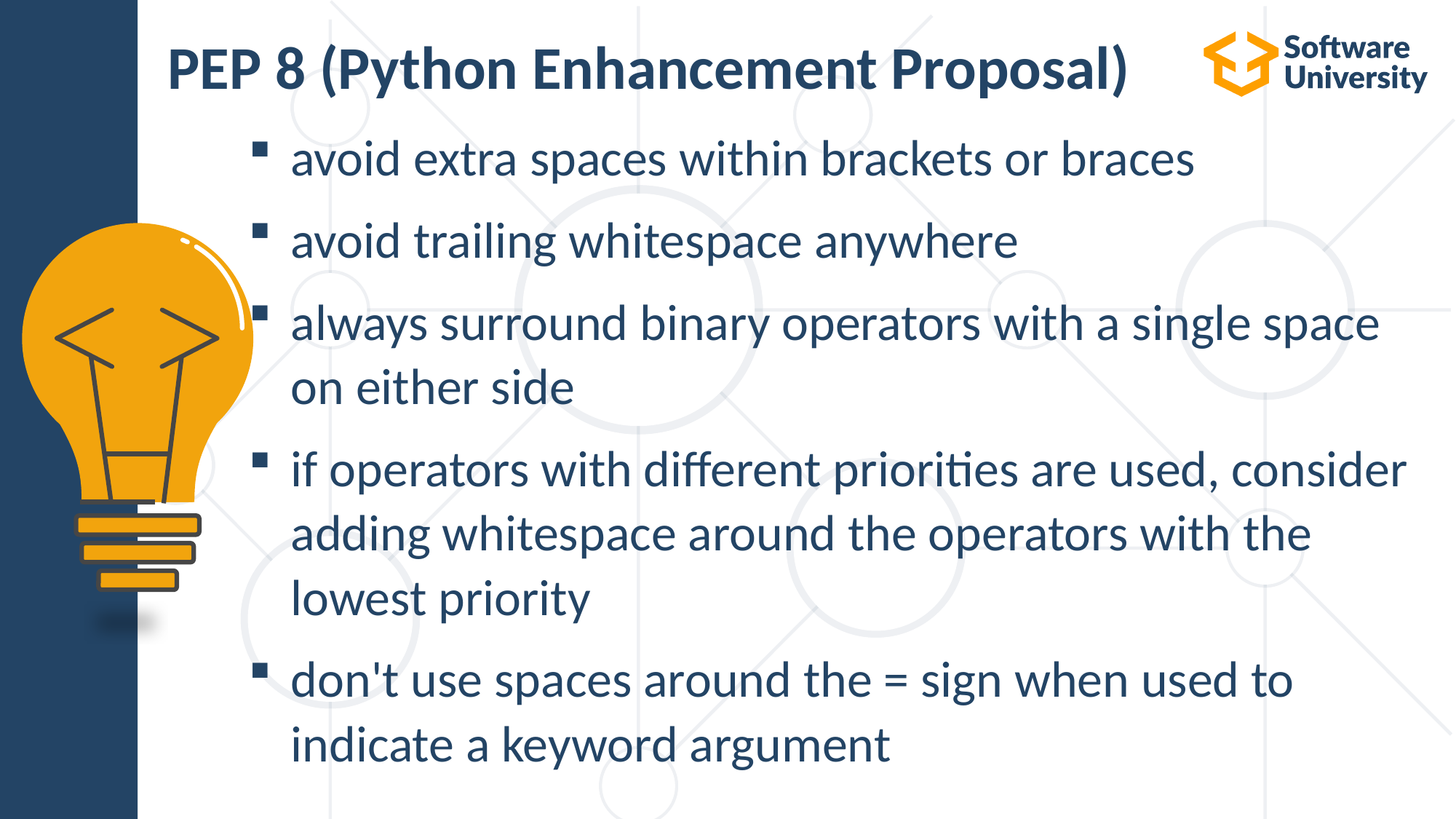

# PEP 8 (Python Enhancement Proposal)
avoid extra spaces within brackets or braces
avoid trailing whitespace anywhere
always surround binary operators with a single space on either side
if operators with different priorities are used, consider adding whitespace around the operators with the lowest priority
don't use spaces around the = sign when used to indicate a keyword argument